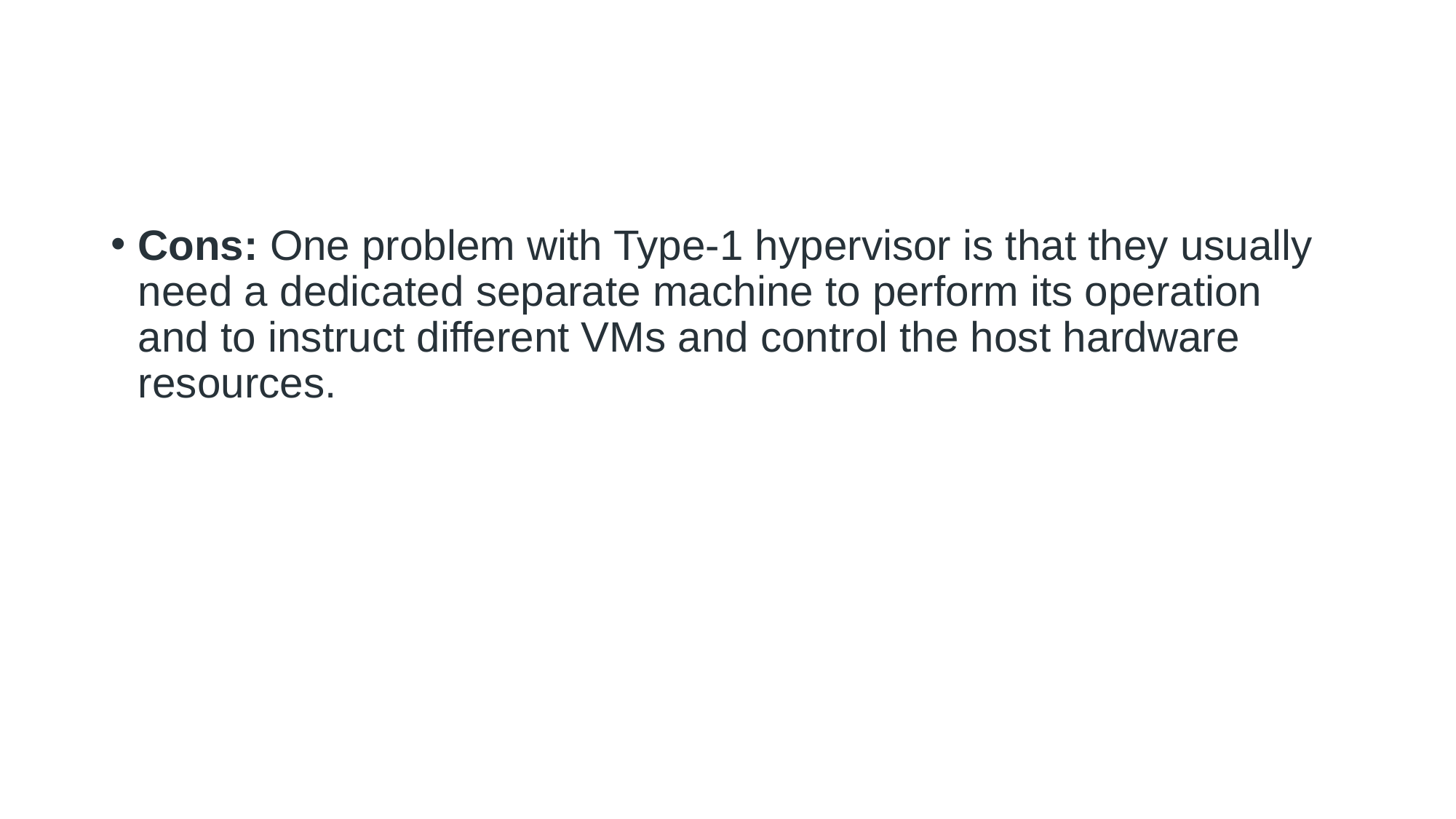

#
Cons: One problem with Type-1 hypervisor is that they usually need a dedicated separate machine to perform its operation and to instruct different VMs and control the host hardware resources.